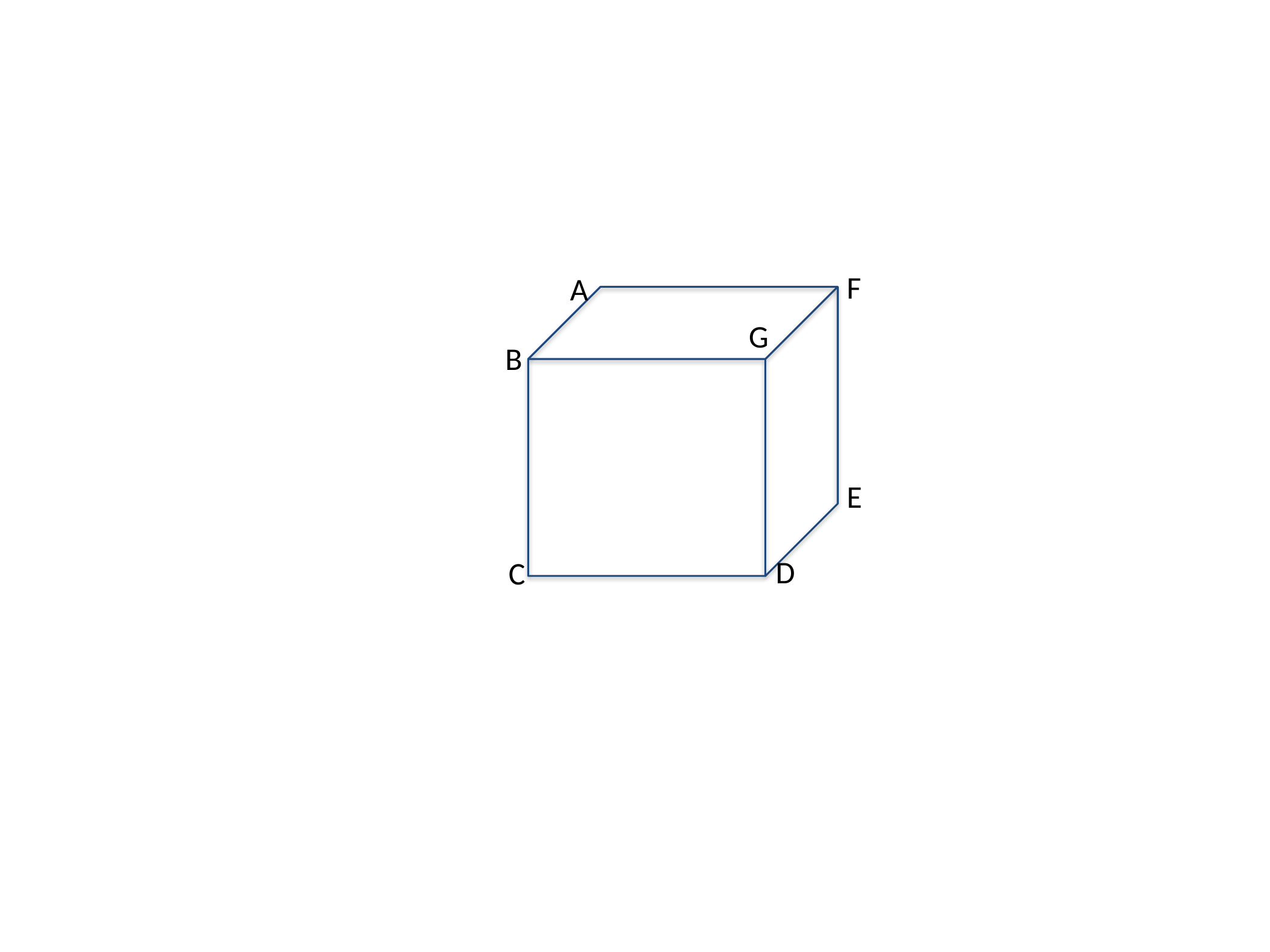

F
A

G
B
E
D
C